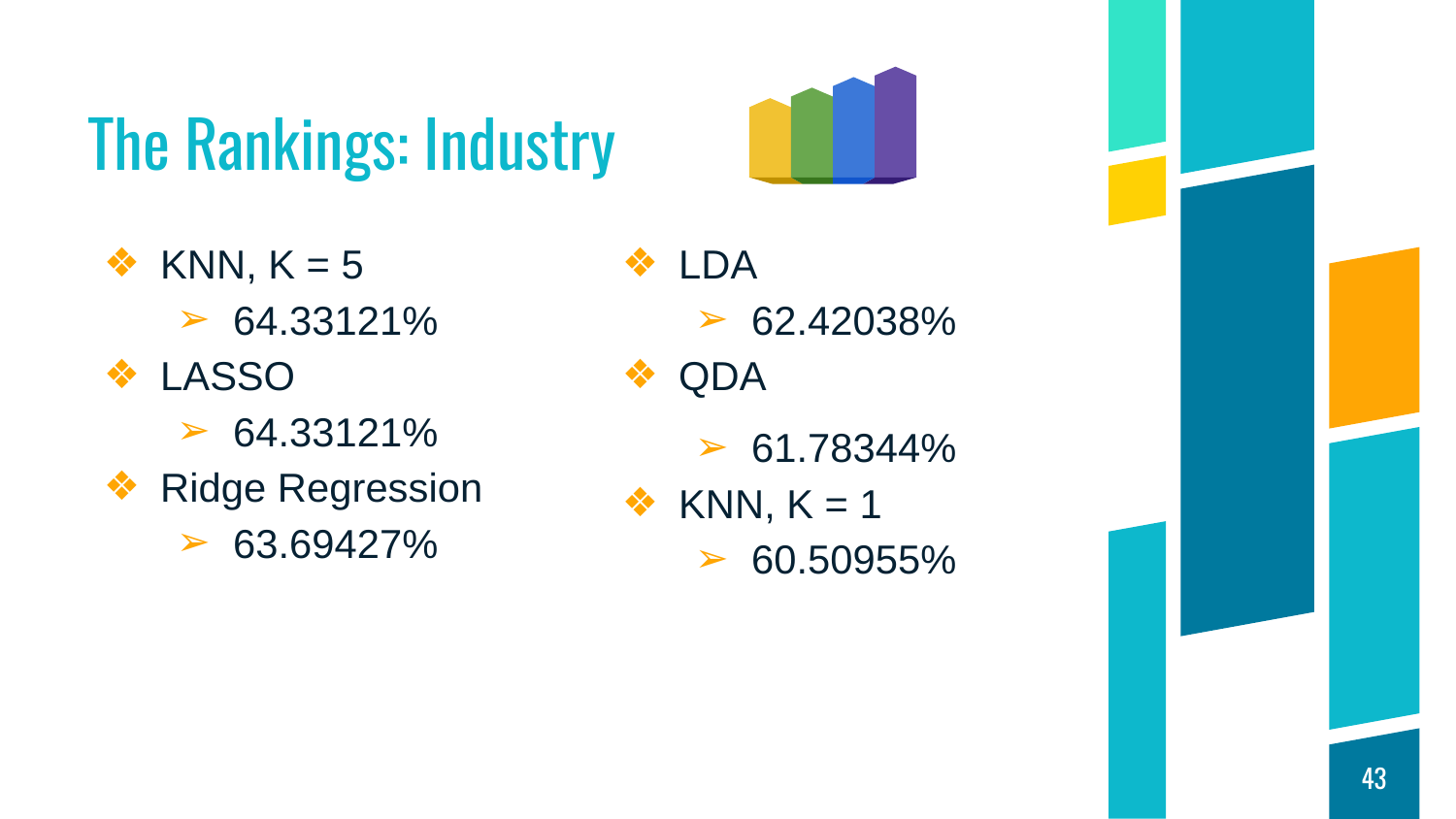

# The Rankings: Industry
KNN, K = 5
64.33121%
LASSO
64.33121%
Ridge Regression
63.69427%

LDA
62.42038%
QDA
61.78344%
KNN, K = 1
60.50955%
43